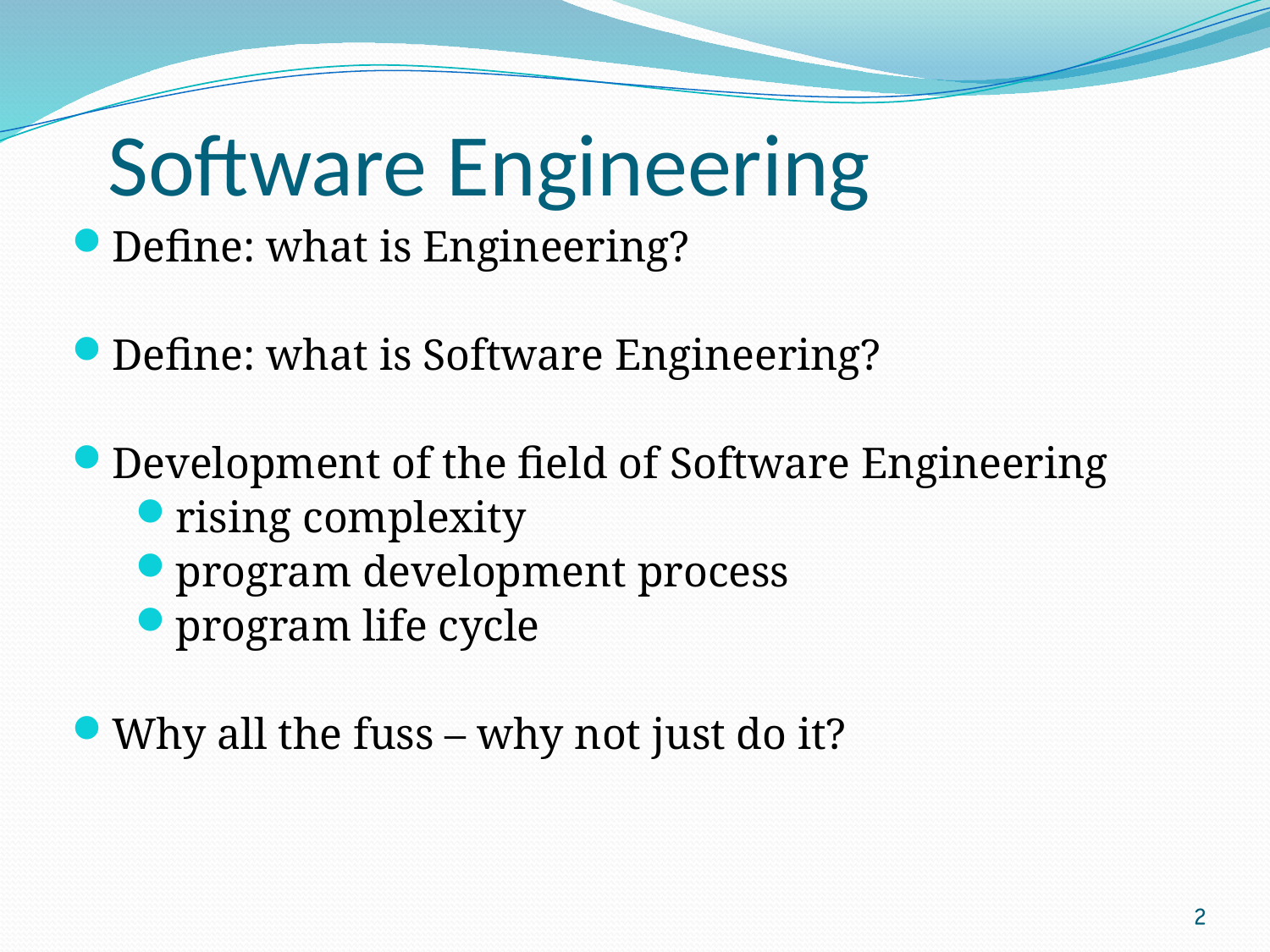

Software Engineering
Define: what is Engineering?

Define: what is Software Engineering?

Development of the field of Software Engineering
rising complexity
program development process
program life cycle

Why all the fuss – why not just do it?

2